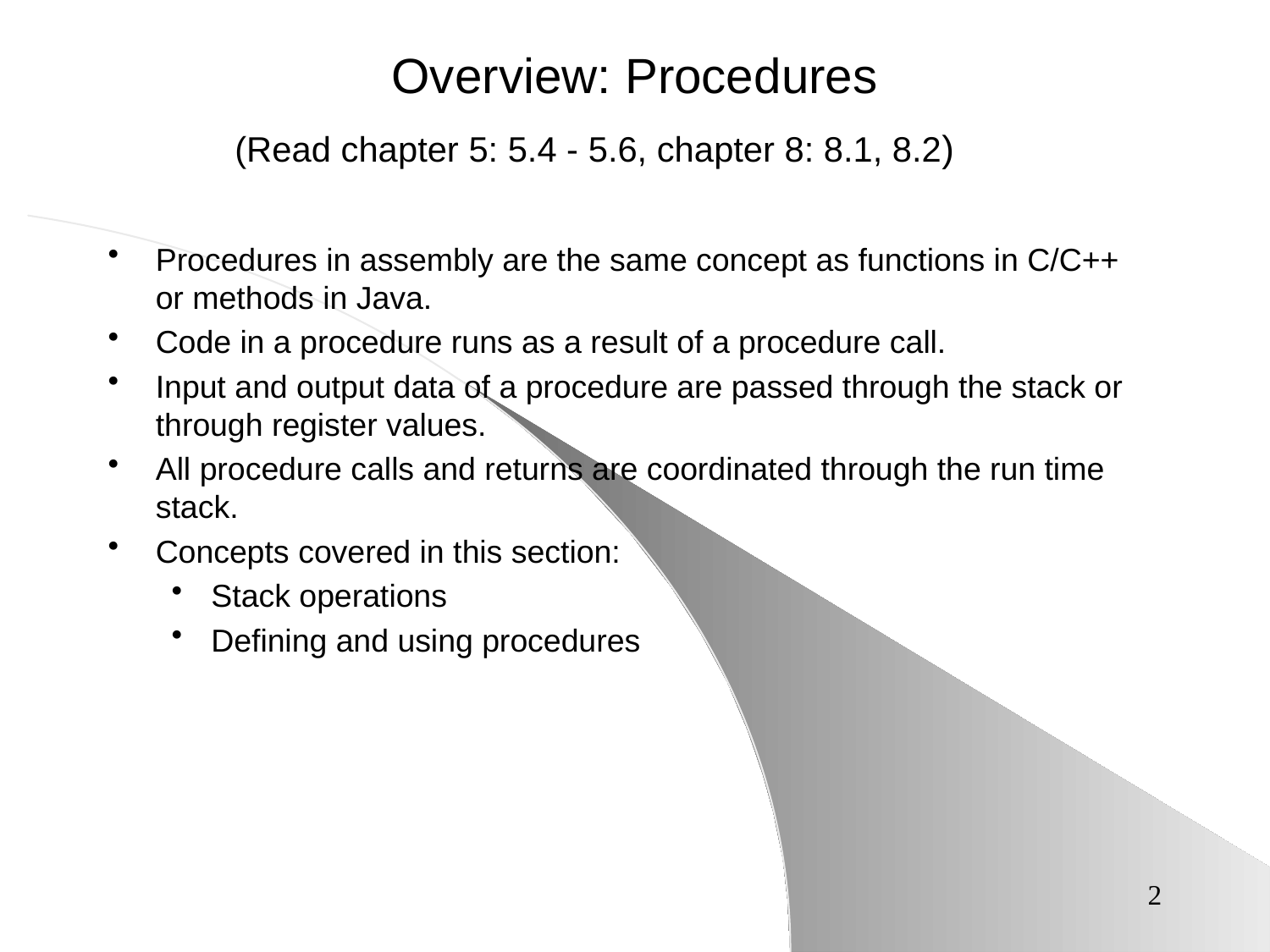

Overview: Procedures
(Read chapter 5: 5.4 - 5.6, chapter 8: 8.1, 8.2)
Procedures in assembly are the same concept as functions in C/C++ or methods in Java.
Code in a procedure runs as a result of a procedure call.
Input and output data of a procedure are passed through the stack or through register values.
All procedure calls and returns are coordinated through the run time stack.
Concepts covered in this section:
Stack operations
Defining and using procedures
2